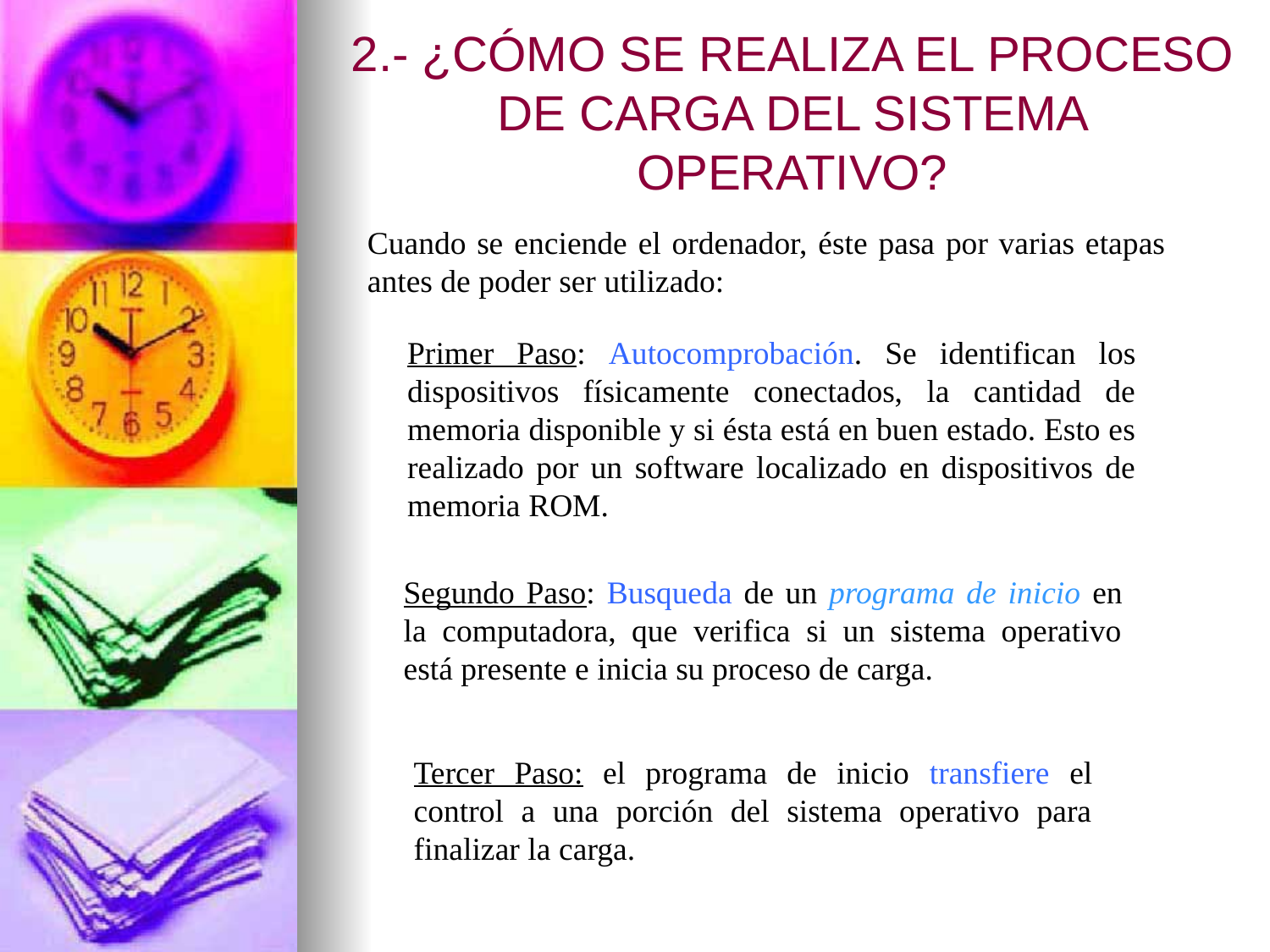

2.- ¿CÓMO SE REALIZA EL PROCESO DE CARGA DEL SISTEMA OPERATIVO?
Cuando se enciende el ordenador, éste pasa por varias etapas antes de poder ser utilizado:
Primer Paso: Autocomprobación. Se identifican los dispositivos físicamente conectados, la cantidad de memoria disponible y si ésta está en buen estado. Esto es realizado por un software localizado en dispositivos de memoria ROM.
Segundo Paso: Busqueda de un programa de inicio en la computadora, que verifica si un sistema operativo está presente e inicia su proceso de carga.
Tercer Paso: el programa de inicio transfiere el control a una porción del sistema operativo para finalizar la carga.